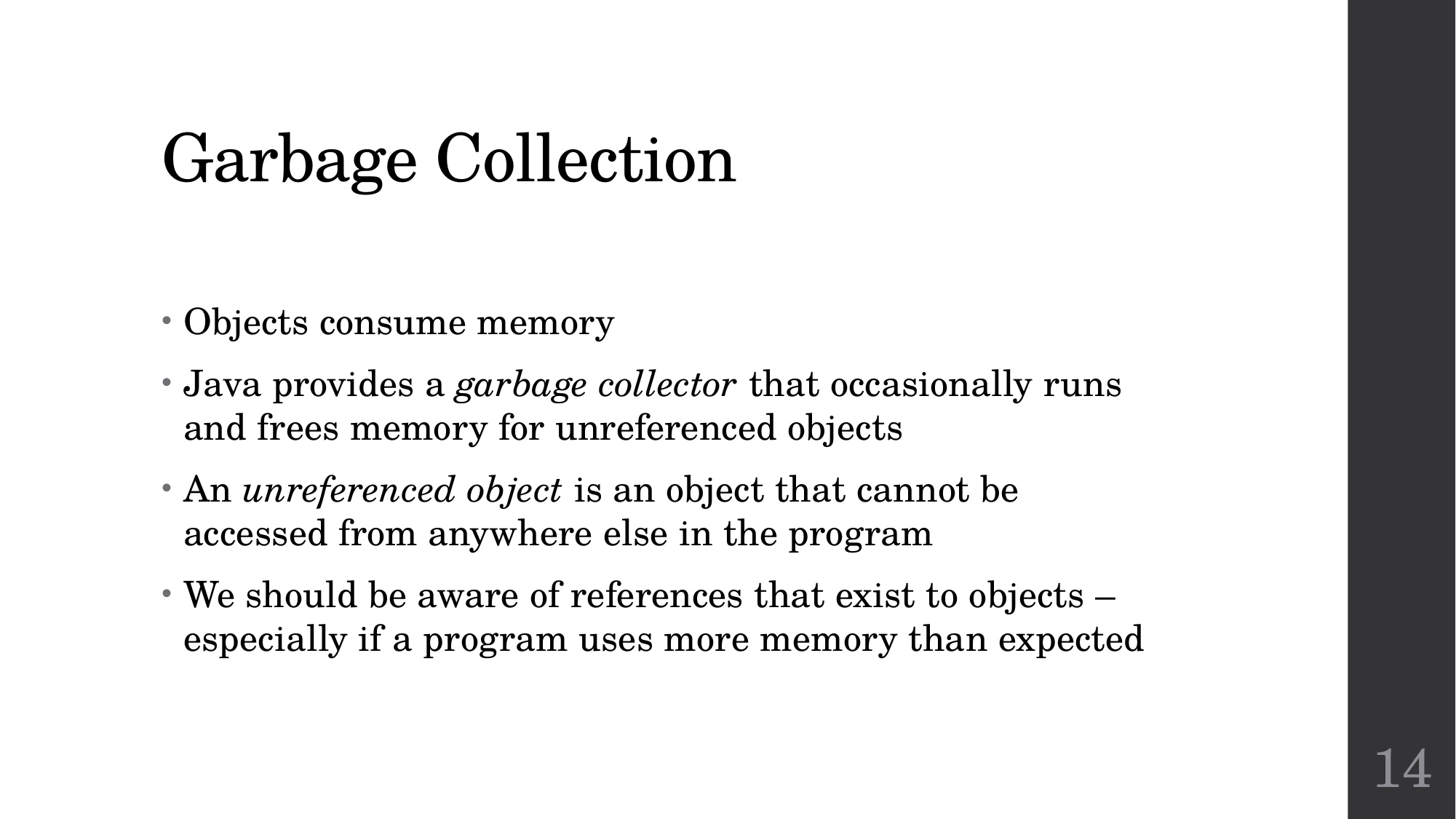

# Garbage Collection
Objects consume memory
Java provides a garbage collector that occasionally runs and frees memory for unreferenced objects
An unreferenced object is an object that cannot be accessed from anywhere else in the program
We should be aware of references that exist to objects – especially if a program uses more memory than expected
14